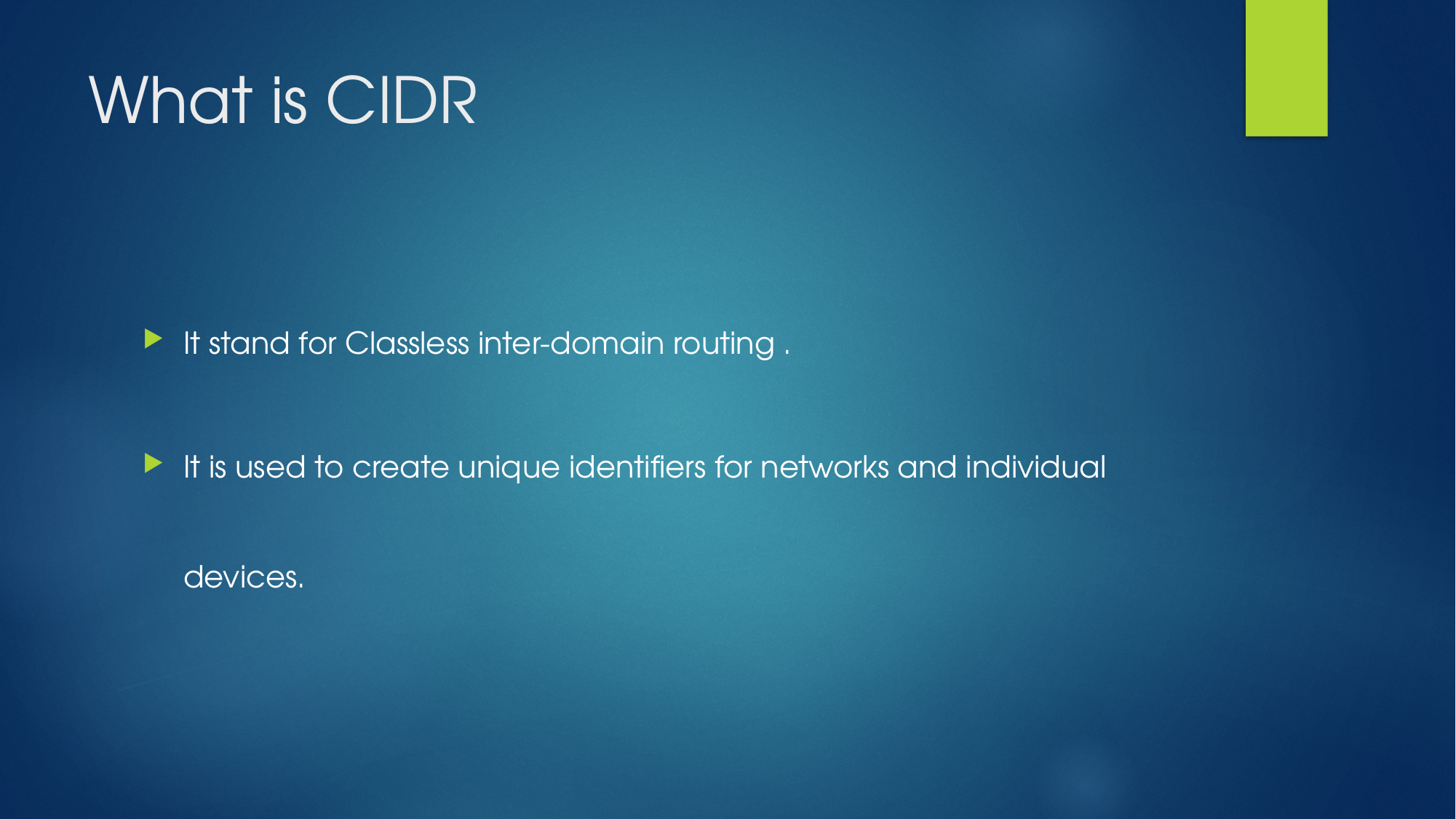

# What is CIDR
It stand for Classless inter-domain routing .
It is used to create unique identifiers for networks and individual devices.